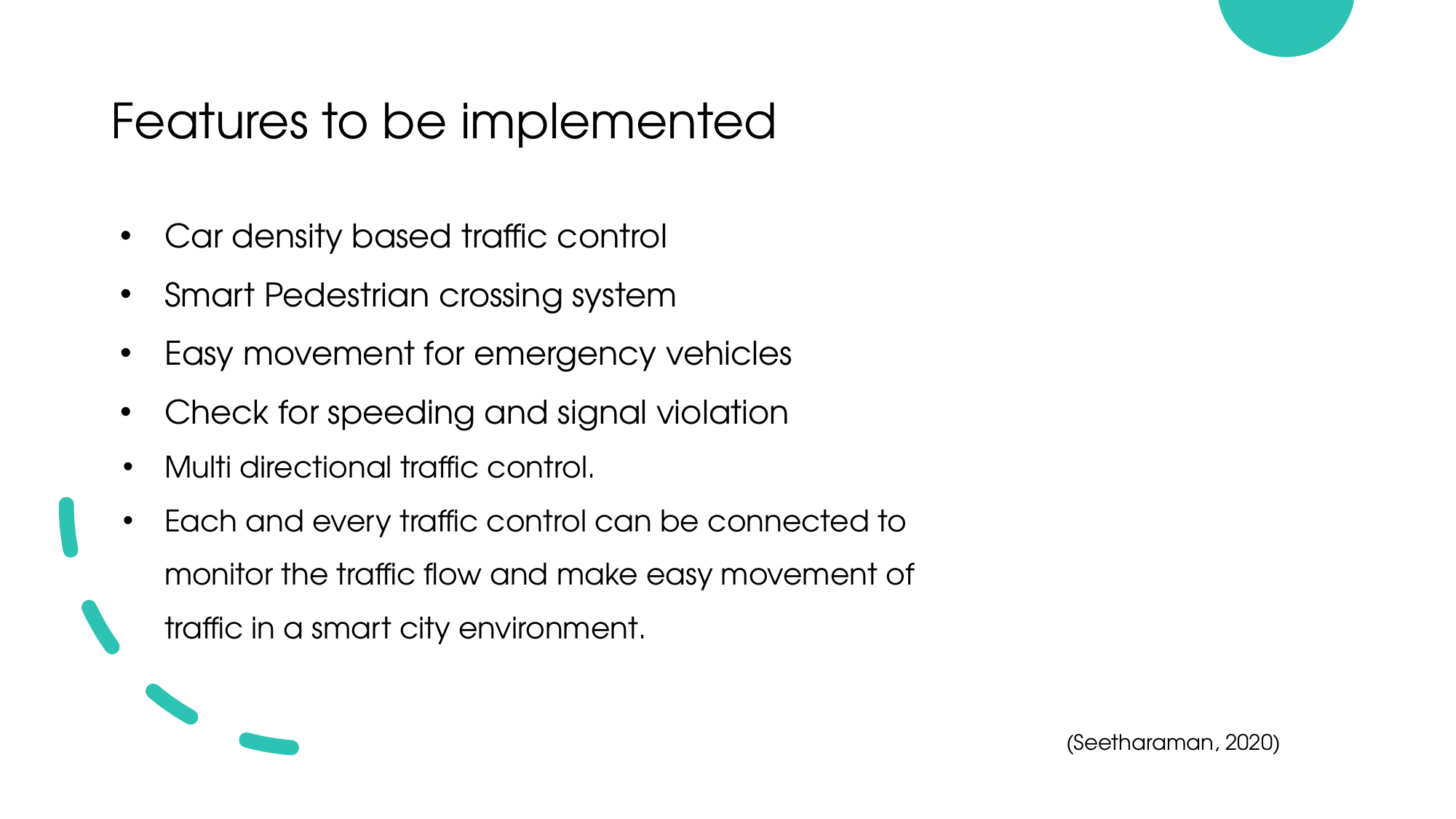

# Features to be implemented
Car density based traffic control
Smart Pedestrian crossing system
Easy movement for emergency vehicles
Check for speeding and signal violation
Multi directional traffic control.
Each and every traffic control can be connected to monitor the traffic flow and make easy movement of traffic in a smart city environment.

(Seetharaman, 2020)